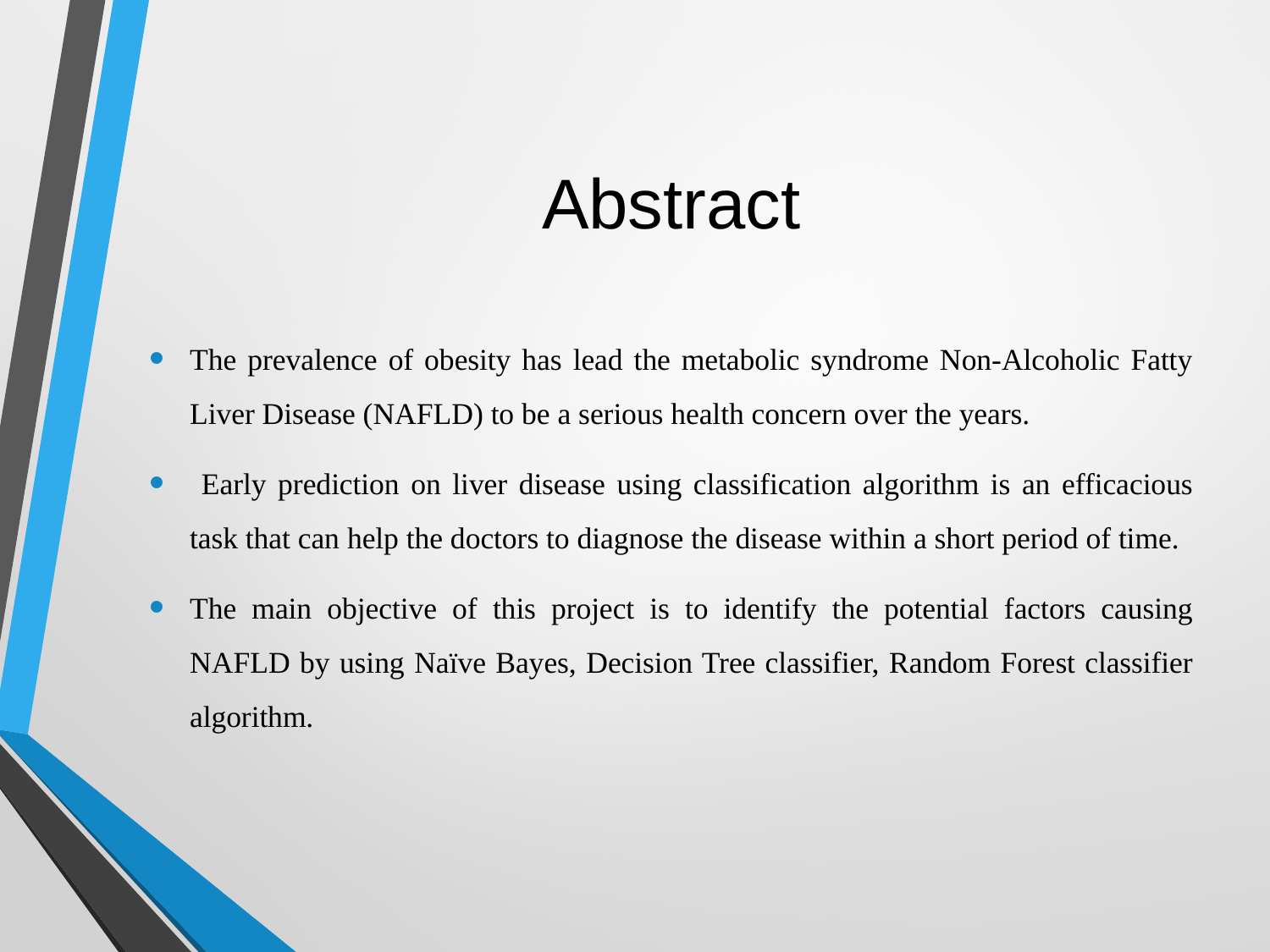

# Abstract
The prevalence of obesity has lead the metabolic syndrome Non-Alcoholic Fatty Liver Disease (NAFLD) to be a serious health concern over the years.
 Early prediction on liver disease using classification algorithm is an efficacious task that can help the doctors to diagnose the disease within a short period of time.
The main objective of this project is to identify the potential factors causing NAFLD by using Naïve Bayes, Decision Tree classifier, Random Forest classifier algorithm.